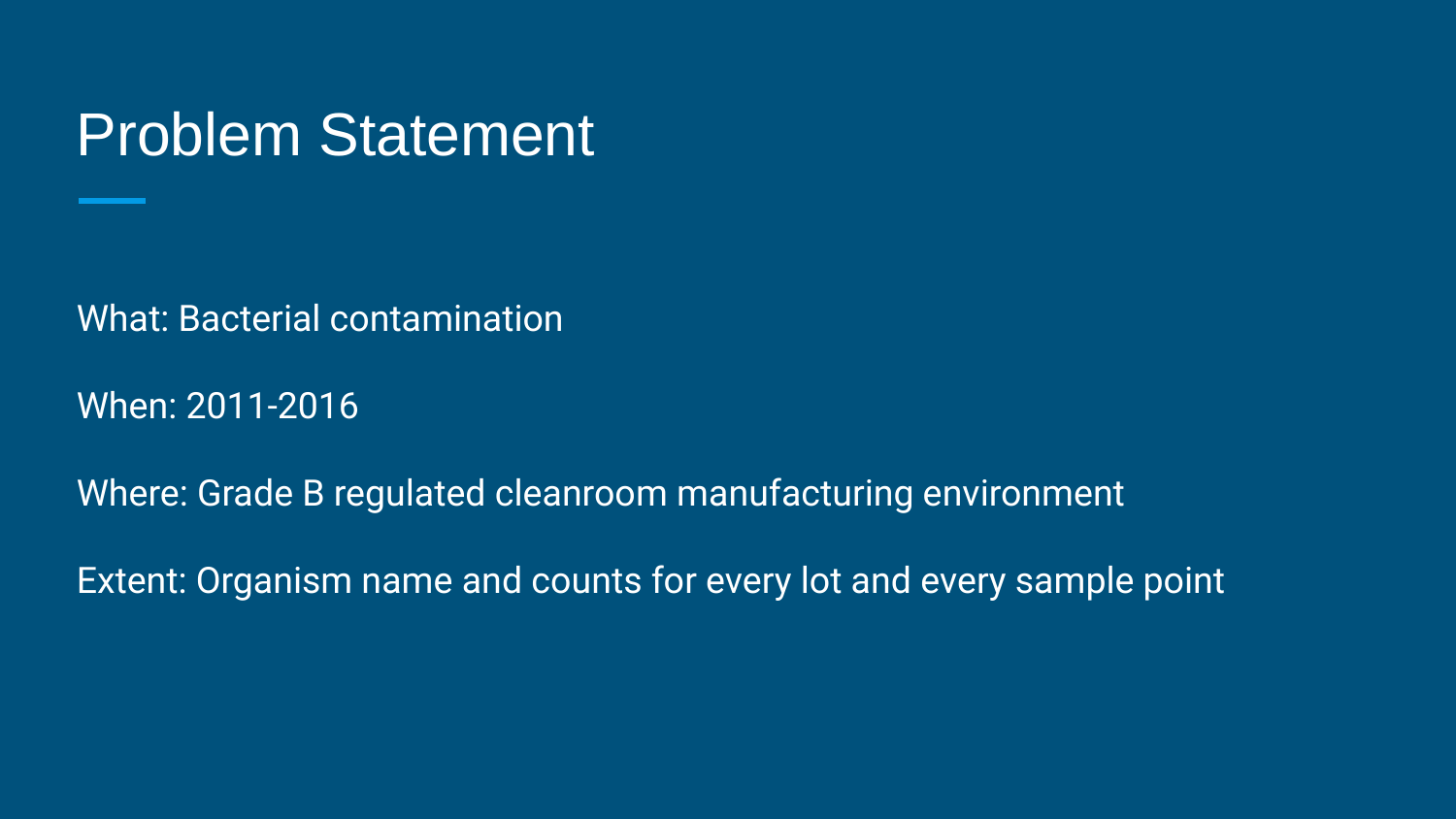

# Problem Statement

What: Bacterial contamination

When: 2011-2016

Where: Grade B regulated cleanroom manufacturing environment

Extent: Organism name and counts for every lot and every sample point